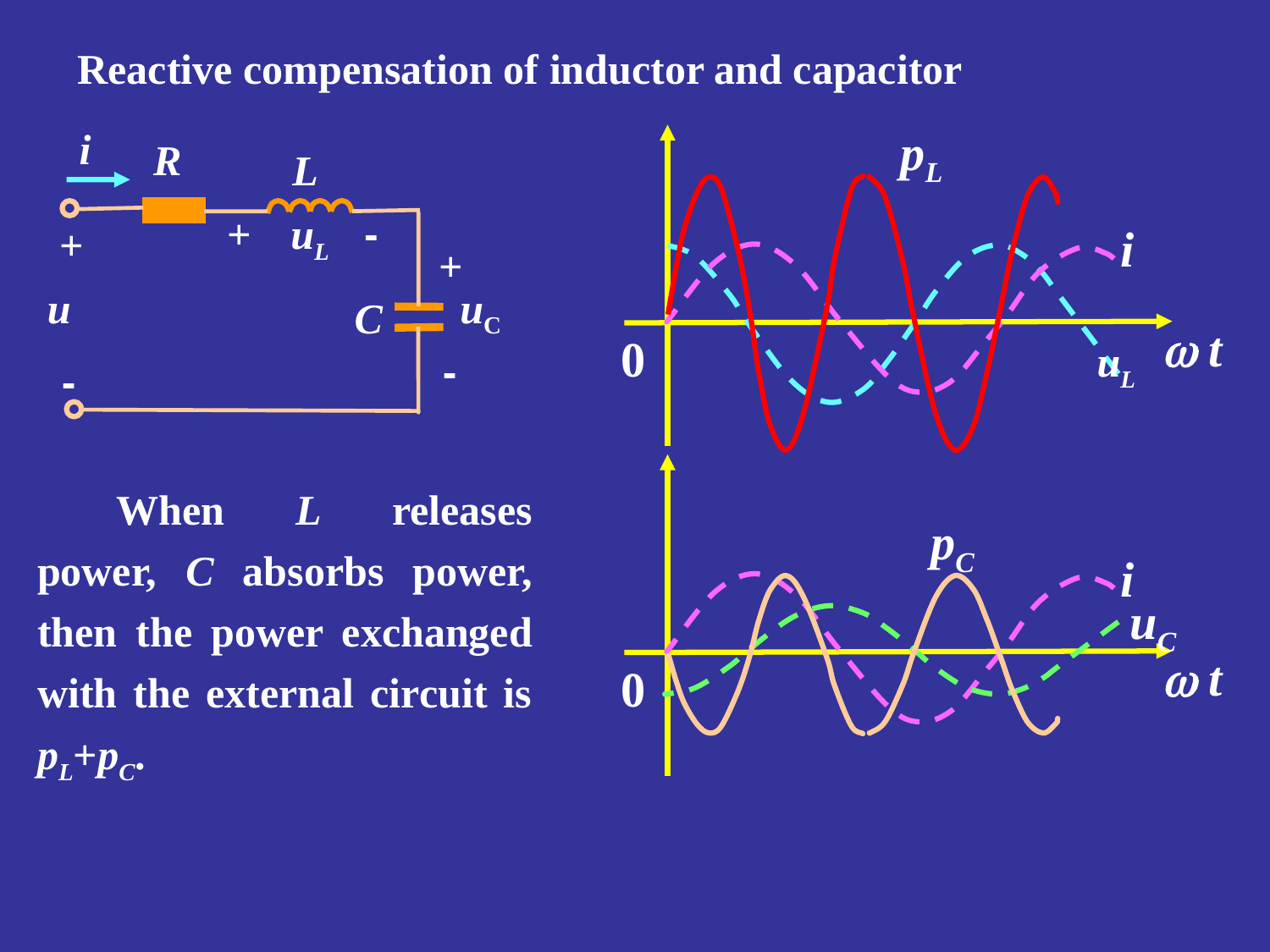

Reactive compensation of inductor and capacitor
pL

i
R
L

+

uL
-

+

+
u
uC
C

-
-

 i

ω t

0
uL

 i

uC

ω t

0
When L releases power, C absorbs power, then the power exchanged with the external circuit is pL+pC.
pC